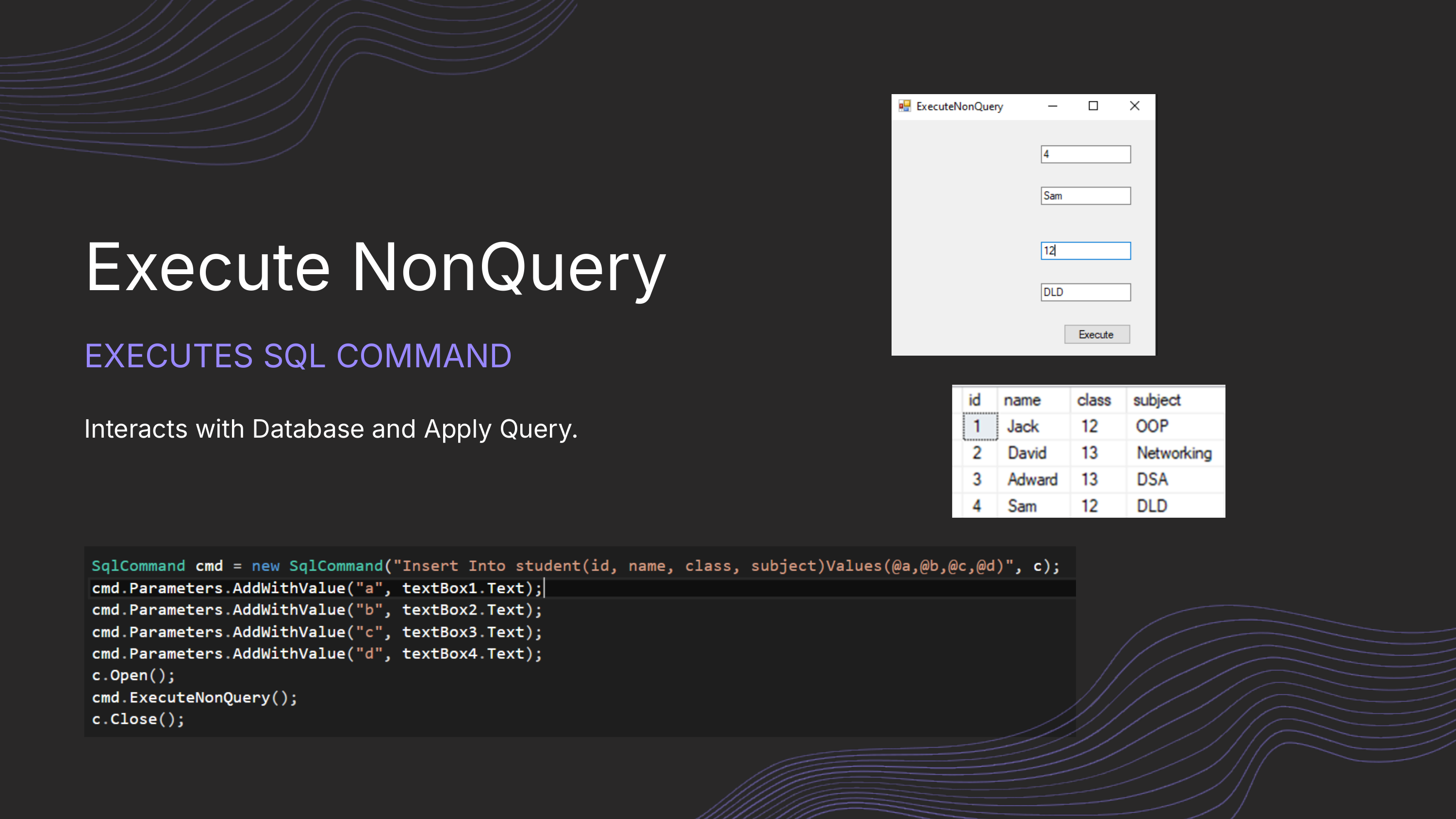

Execute NonQuery
EXECUTES SQL COMMAND
Interacts with Database and Apply Query.